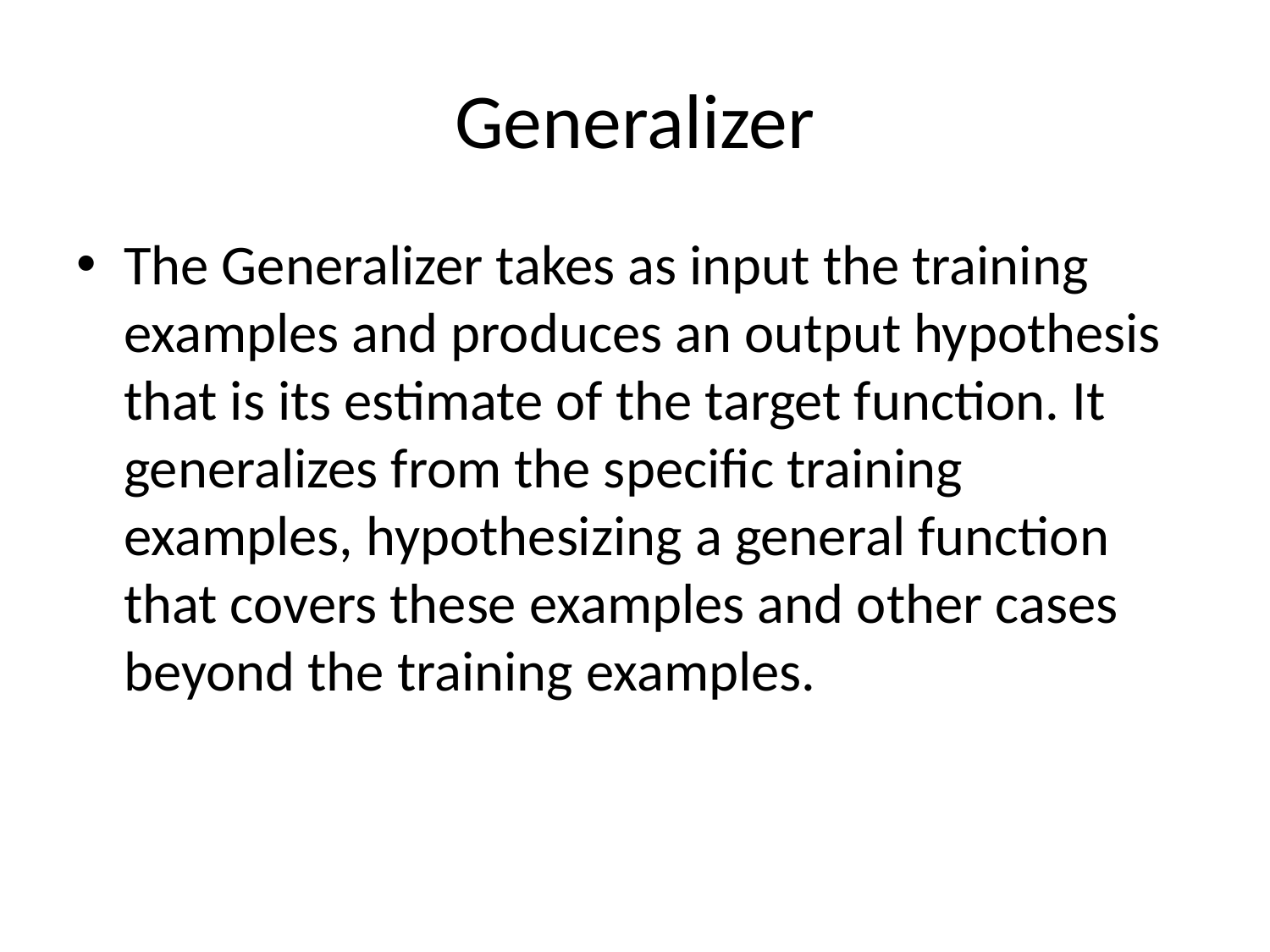

# Generalizer
The Generalizer takes as input the training examples and produces an output hypothesis that is its estimate of the target function. It generalizes from the specific training examples, hypothesizing a general function that covers these examples and other cases beyond the training examples.